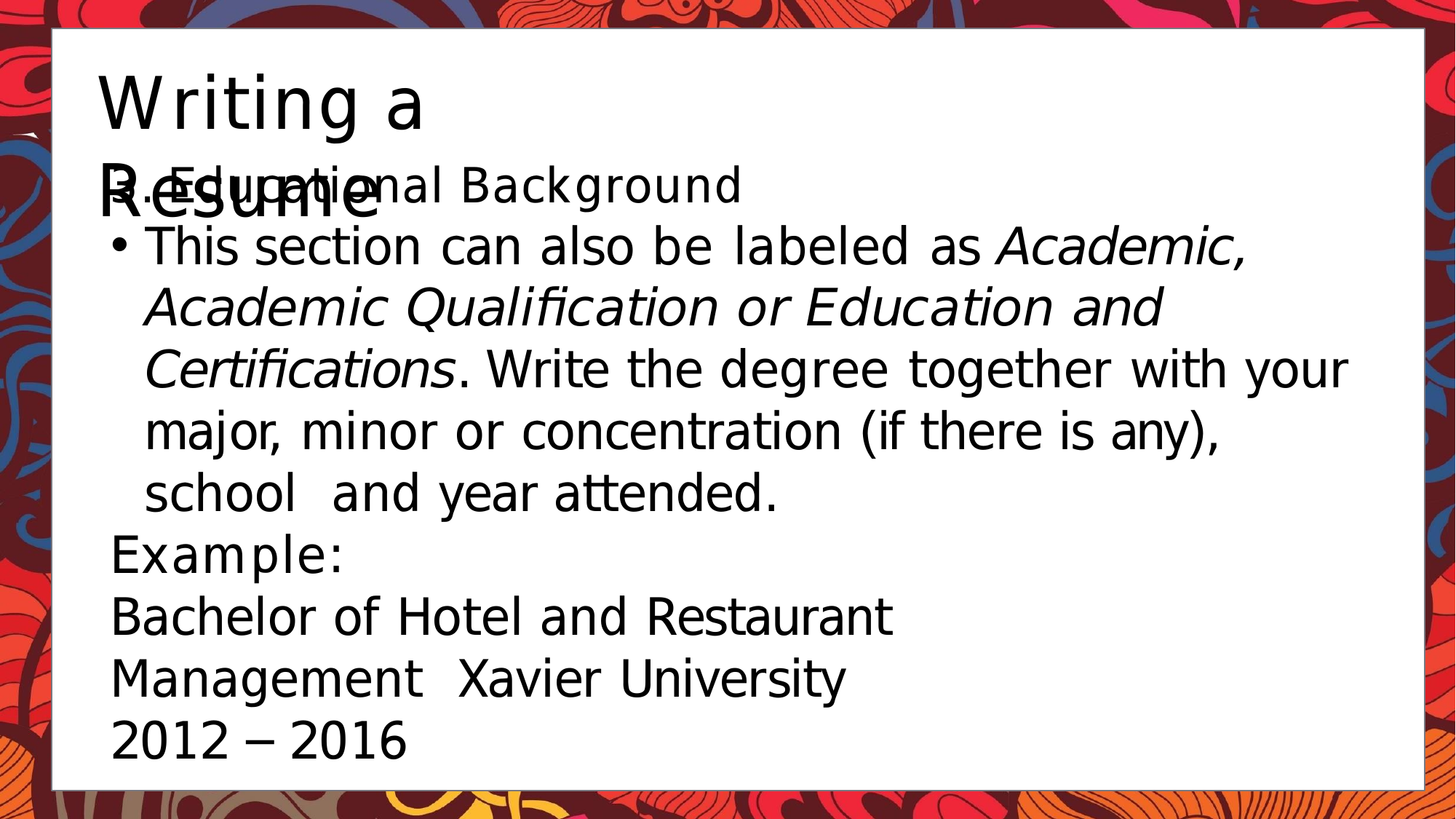

# Writing a Resume
3. Educational Background
This section can also be labeled as Academic,  Academic Qualification or Education and  Certifications. Write the degree together with your  major, minor or concentration (if there is any), school  and year attended.
Example:
Bachelor of Hotel and Restaurant Management  Xavier University
2012 – 2016